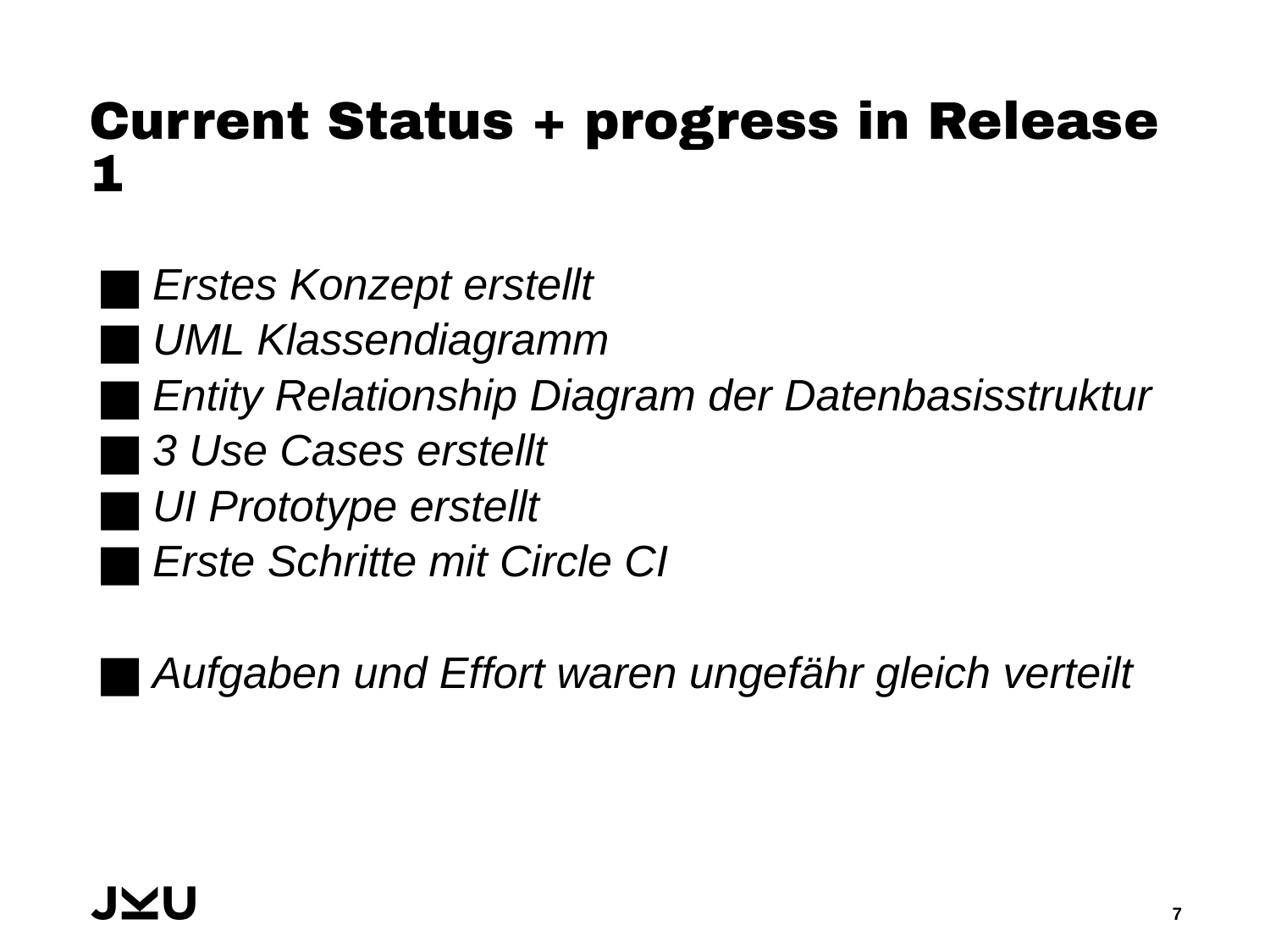

# Current Status + progress in Release 1
Erstes Konzept erstellt
UML Klassendiagramm
Entity Relationship Diagram der Datenbasisstruktur
3 Use Cases erstellt
UI Prototype erstellt
Erste Schritte mit Circle CI

Aufgaben und Effort waren ungefähr gleich verteilt

7